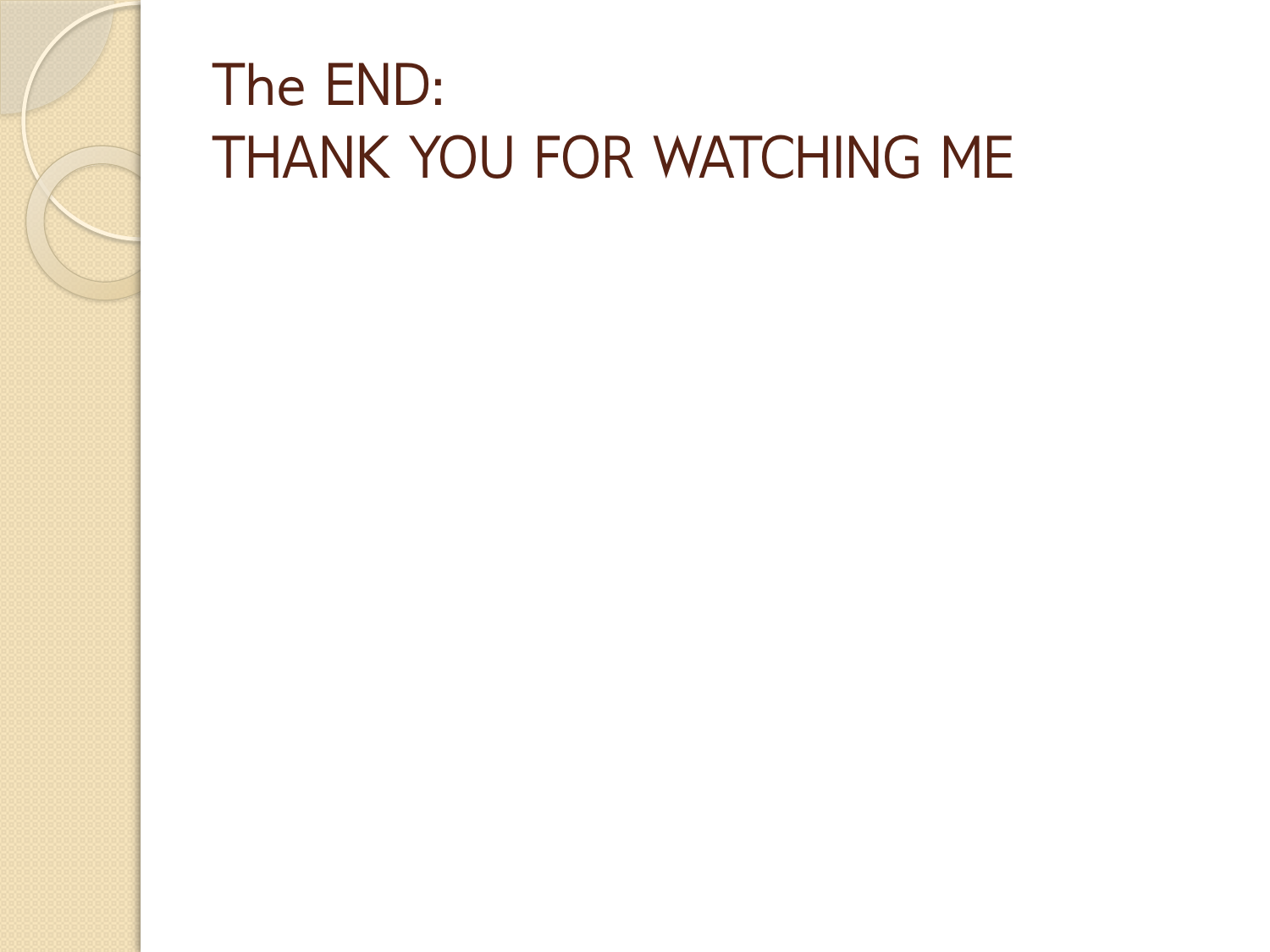

# The END: THANK YOU FOR WATCHING ME